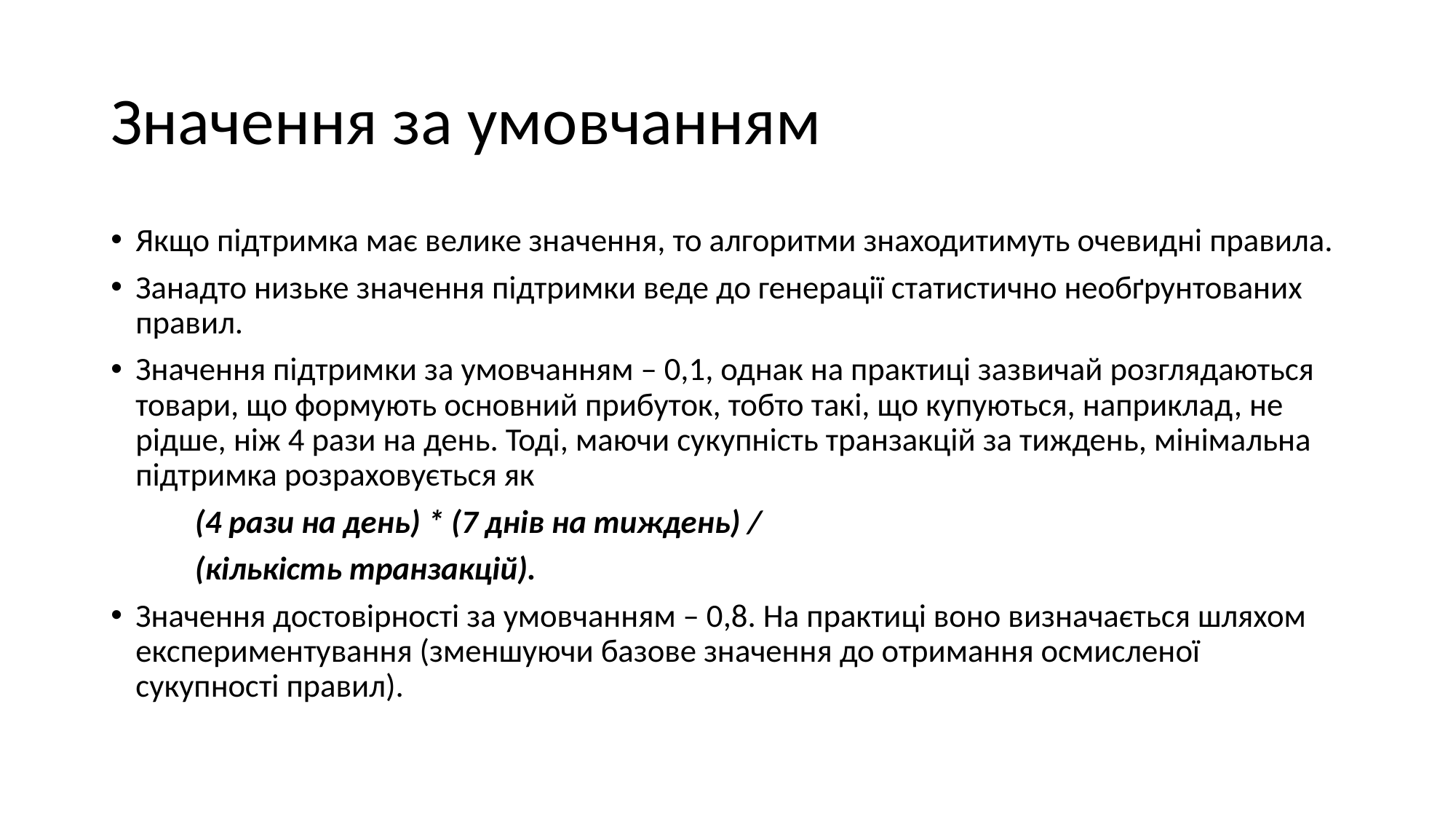

# Значення за умовчанням
Якщо підтримка має велике значення, то алгоритми знаходитимуть очевидні правила.
Занадто низьке значення підтримки веде до генерації статистично необґрунтованих правил.
Значення підтримки за умовчанням – 0,1, однак на практиці зазвичай розглядаються товари, що формують основний прибуток, тобто такі, що купуються, наприклад, не рідше, ніж 4 рази на день. Тоді, маючи сукупність транзакцій за тиждень, мінімальна підтримка розраховується як
		(4 рази на день) * (7 днів на тиждень) /
			(кількість транзакцій).
Значення достовірності за умовчанням – 0,8. На практиці воно визначається шляхом експериментування (зменшуючи базове значення до отримання осмисленої сукупності правил).